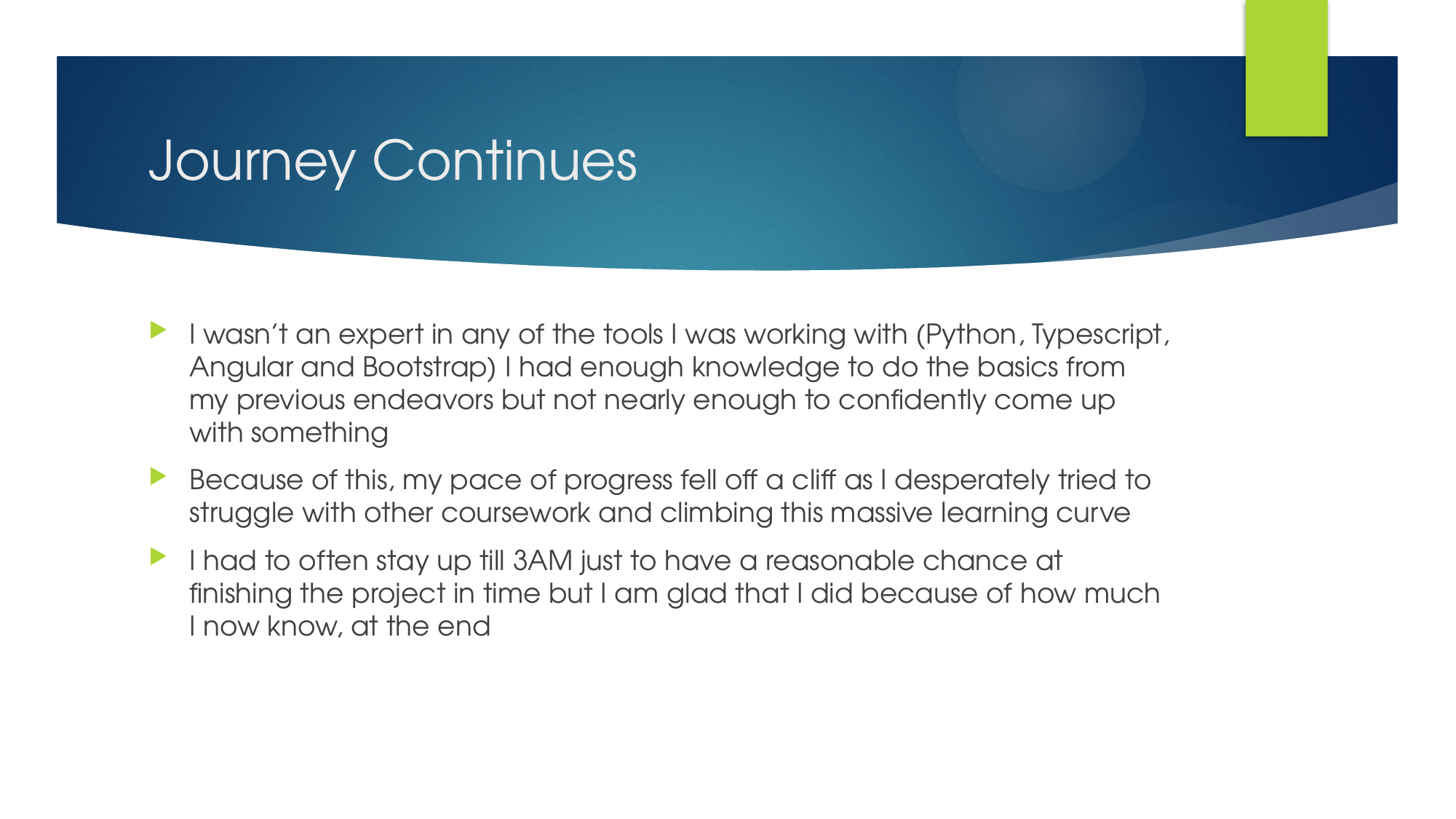

# Journey Continues
I wasn’t an expert in any of the tools I was working with (Python, Typescript, Angular and Bootstrap) I had enough knowledge to do the basics from my previous endeavors but not nearly enough to confidently come up with something
Because of this, my pace of progress fell off a cliff as I desperately tried to struggle with other coursework and climbing this massive learning curve
I had to often stay up till 3AM just to have a reasonable chance at finishing the project in time but I am glad that I did because of how much I now know, at the end